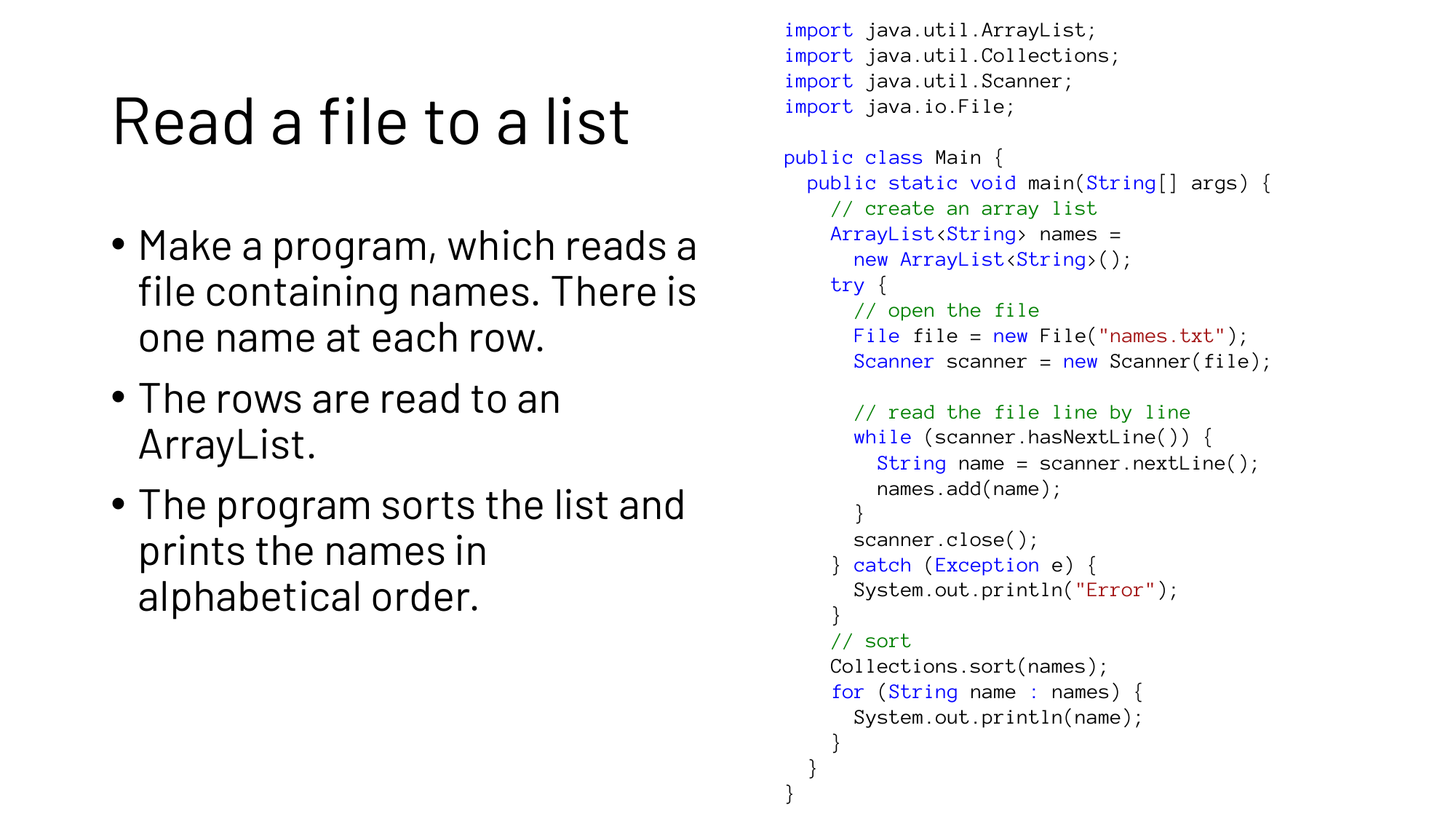

import java.util.ArrayList;
import java.util.Collections;
import java.util.Scanner;
import java.io.File;
public class Main {
  public static void main(String[] args) {
    // create an array list
    ArrayList<String> names =
      new ArrayList<String>();
    try {
      // open the file
      File file = new File("names.txt");
      Scanner scanner = new Scanner(file);
      // read the file line by line
      while (scanner.hasNextLine()) {
        String name = scanner.nextLine();
        names.add(name);
      }
      scanner.close();
    } catch (Exception e) {
      System.out.println("Error");
    }
    // sort
    Collections.sort(names);
    for (String name : names) {
      System.out.println(name);
    }
  }
}
# Read a file to a list
Make a program, which reads a file containing names. There is one name at each row.
The rows are read to an ArrayList.
The program sorts the list and prints the names in alphabetical order.